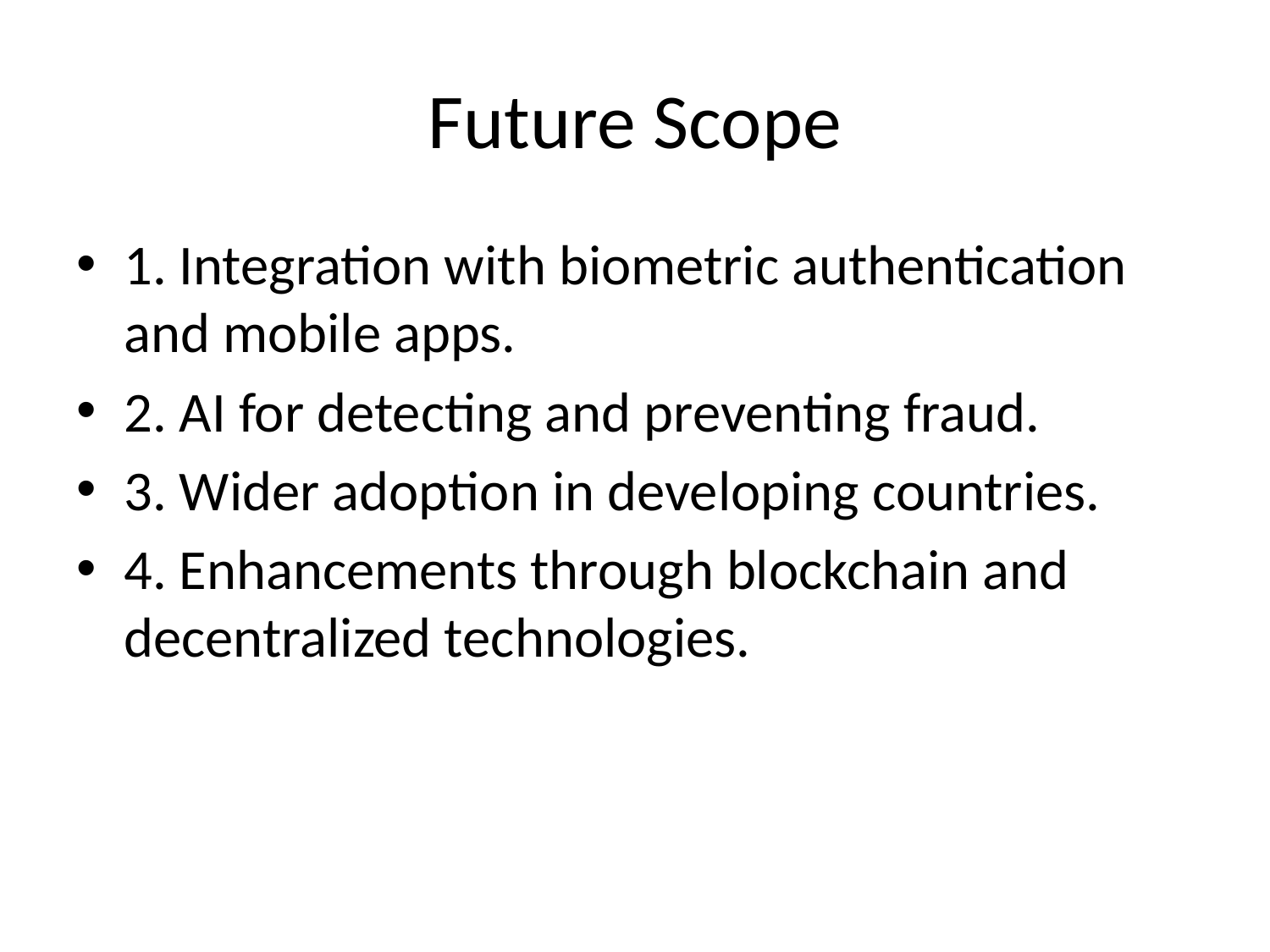

# Future Scope
1. Integration with biometric authentication and mobile apps.
2. AI for detecting and preventing fraud.
3. Wider adoption in developing countries.
4. Enhancements through blockchain and decentralized technologies.